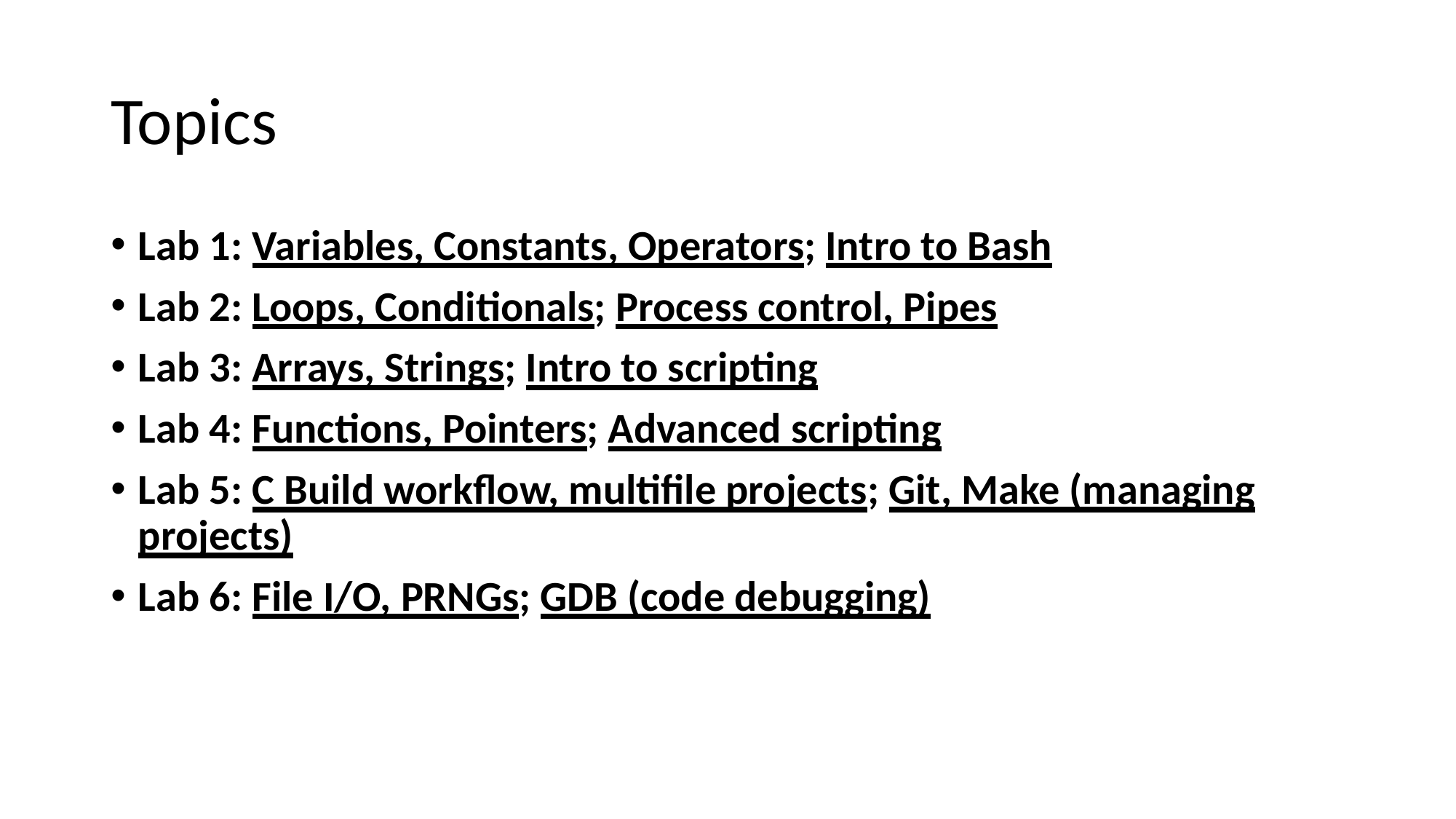

# Topics
Lab 1: Variables, Constants, Operators; Intro to Bash
Lab 2: Loops, Conditionals; Process control, Pipes
Lab 3: Arrays, Strings; Intro to scripting
Lab 4: Functions, Pointers; Advanced scripting
Lab 5: C Build workflow, multifile projects; Git, Make (managing projects)
Lab 6: File I/O, PRNGs; GDB (code debugging)